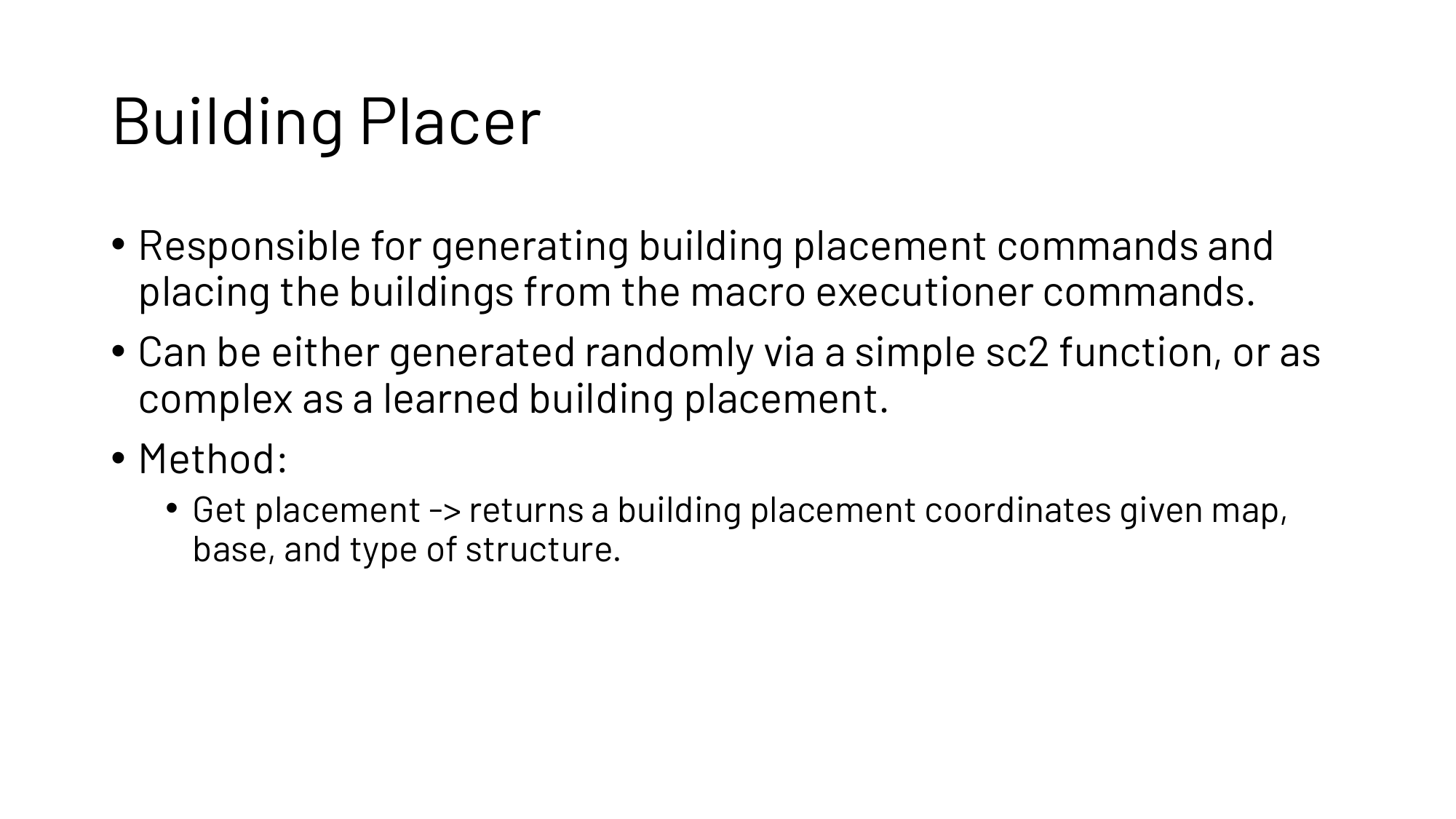

# Building Placer
Responsible for generating building placement commands and placing the buildings from the macro executioner commands.
Can be either generated randomly via a simple sc2 function, or as complex as a learned building placement.
Method:
Get placement -> returns a building placement coordinates given map, base, and type of structure.